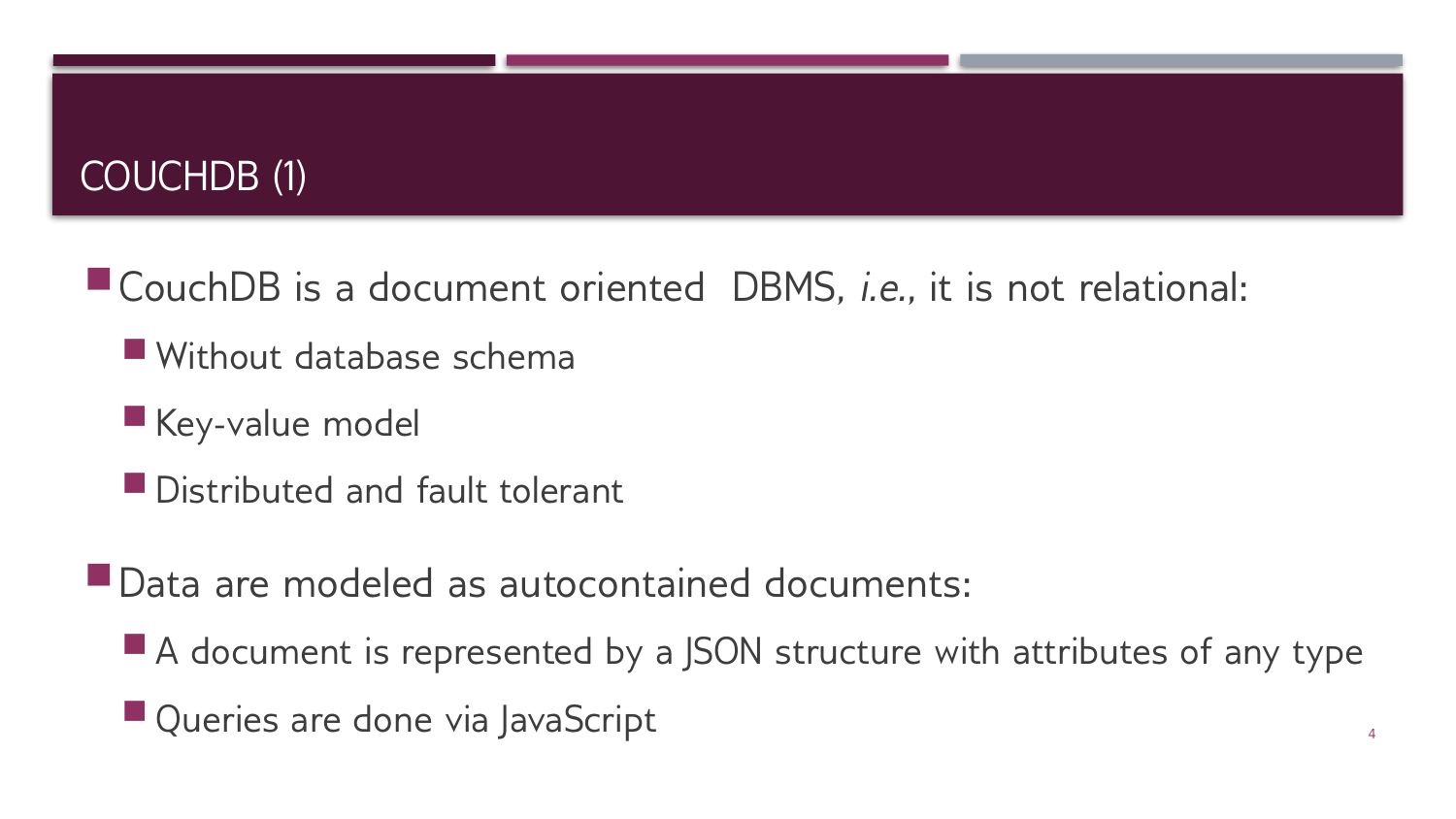

# CouchDB (1)
CouchDB is a document oriented  DBMS, i.e., it is not relational:
Without database schema
Key-value model
Distributed and fault tolerant
Data are modeled as autocontained documents:
A document is represented by a JSON structure with attributes of any type
Queries are done via JavaScript
4